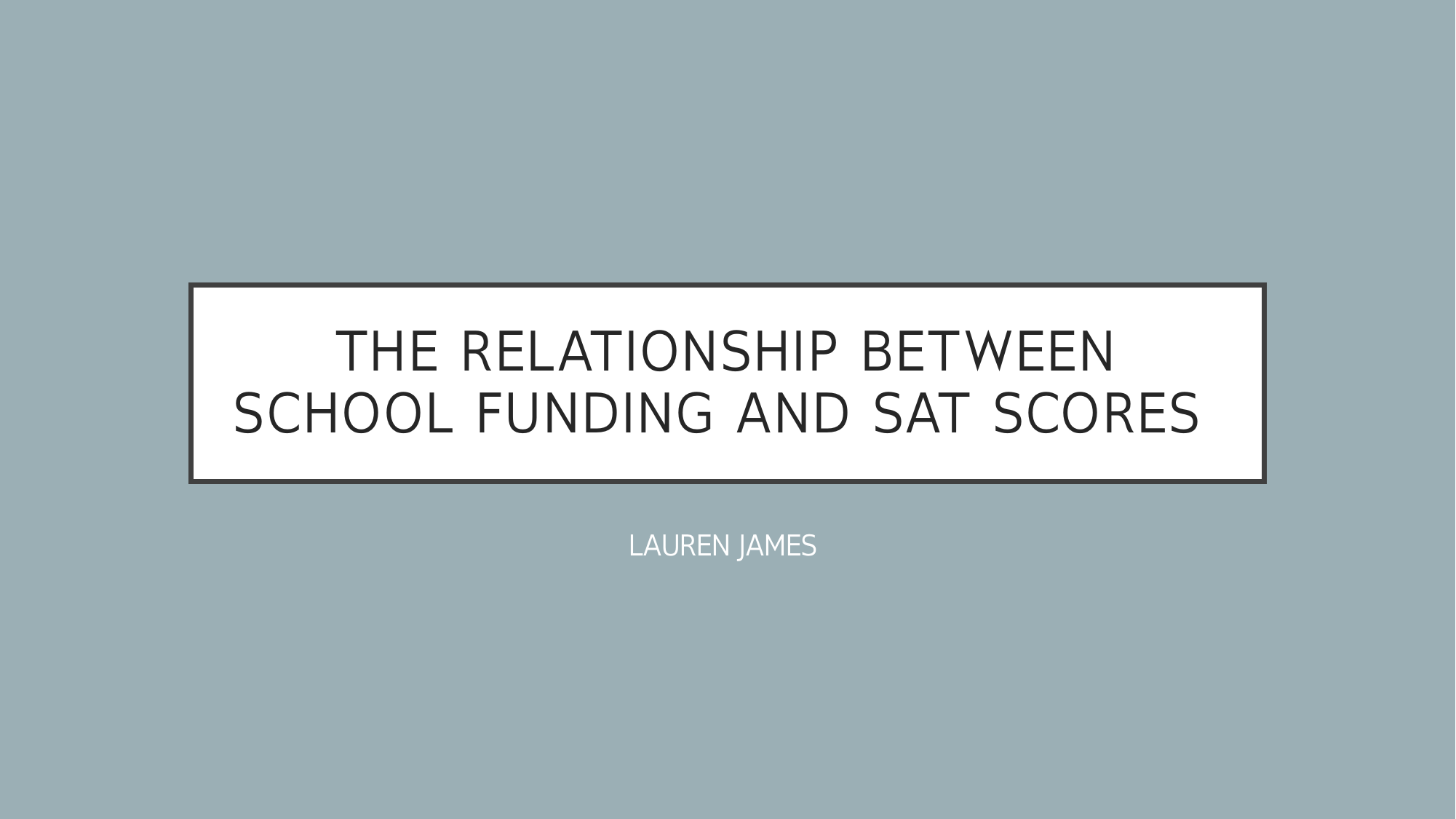

# THE RELATIONSHIP BETWEEN School FUNDING AND SAT SCORES
LAUREN JAMES